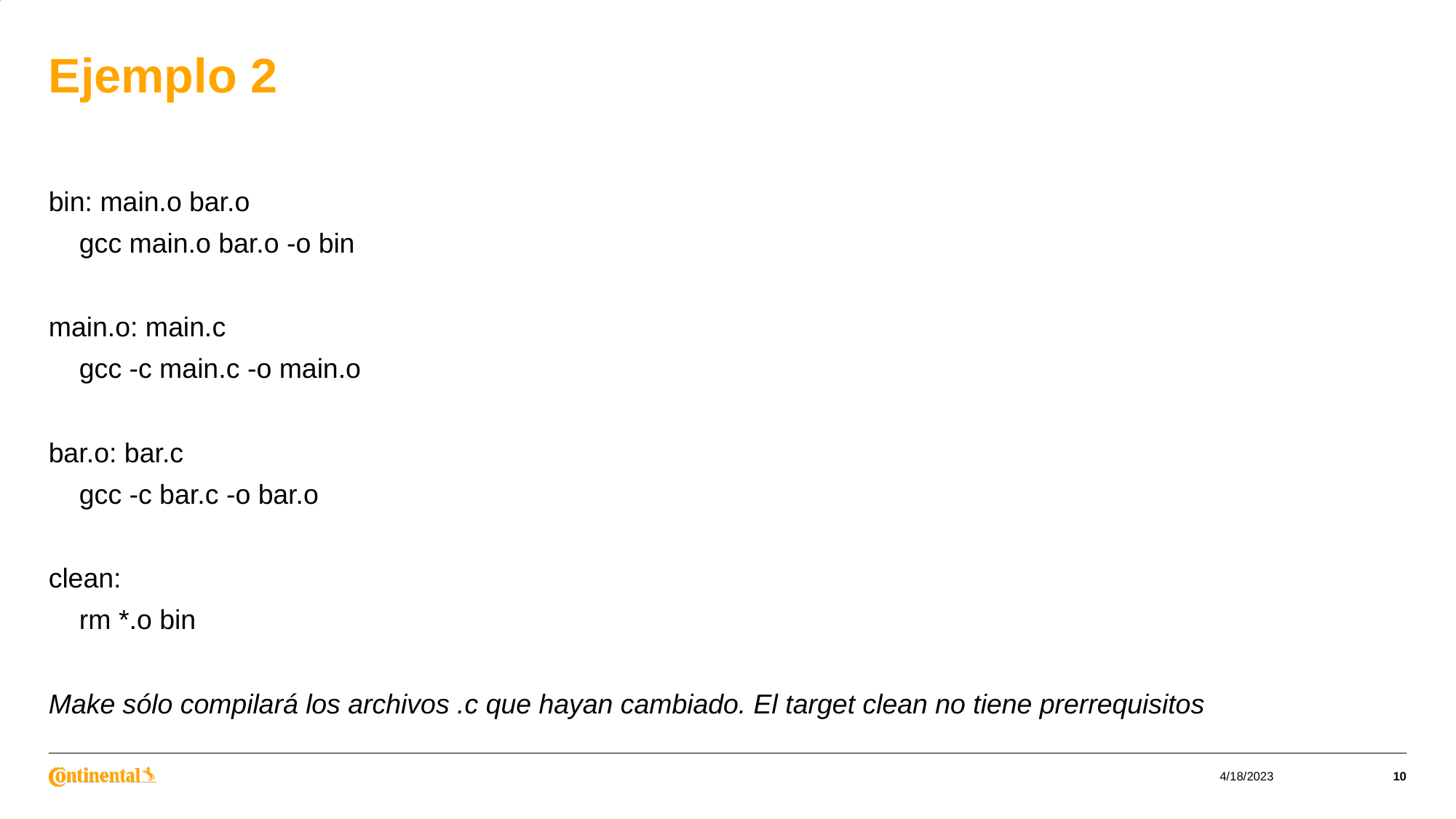

# Ejemplo 2
bin: main.o bar.o
    gcc main.o bar.o -o bin

main.o: main.c
    gcc -c main.c -o main.o

bar.o: bar.c
    gcc -c bar.c -o bar.o

clean:
    rm *.o bin

Make sólo compilará los archivos .c que hayan cambiado. El target clean no tiene prerrequisitos

4/18/2023
10